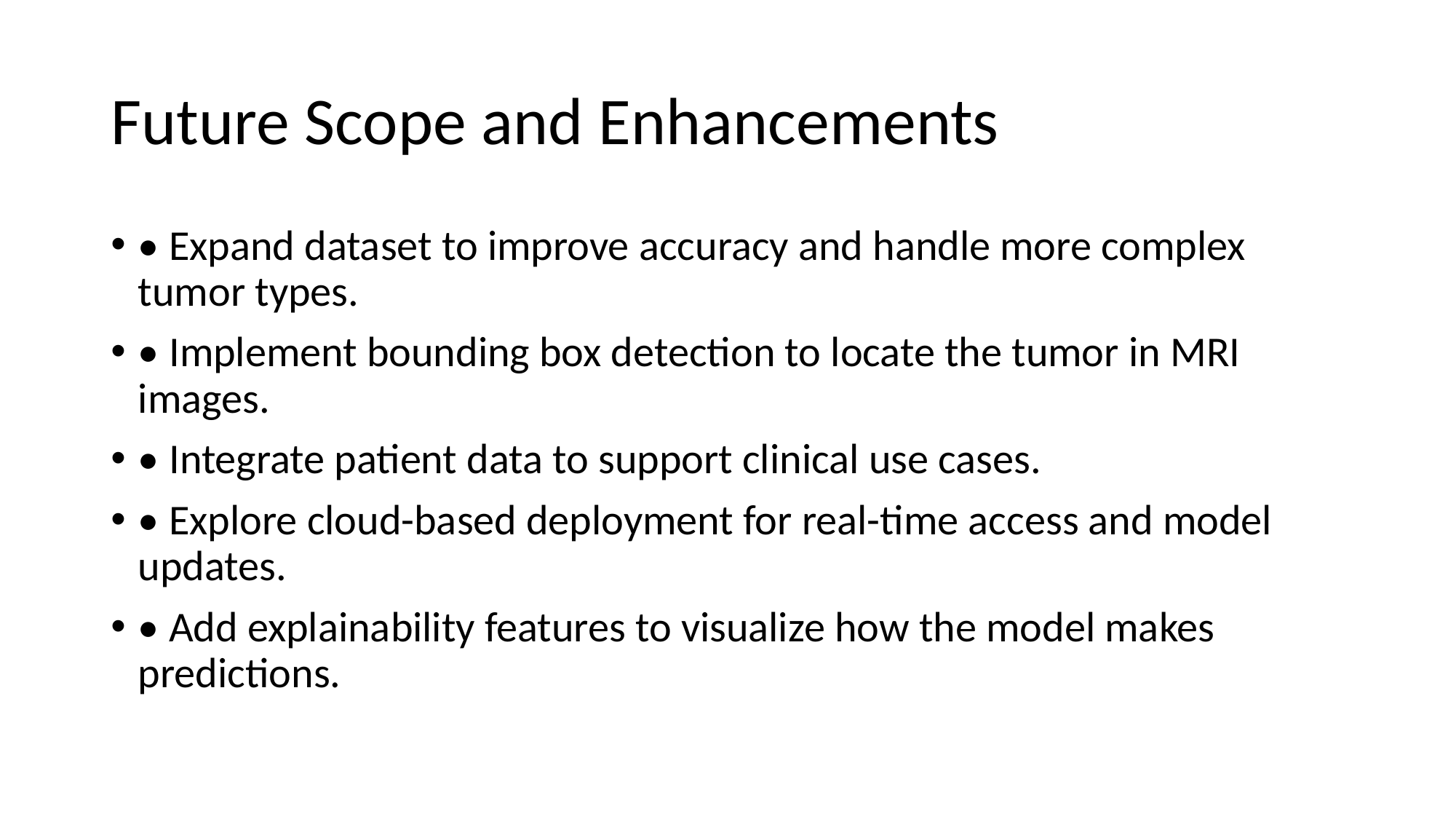

# Future Scope and Enhancements
• Expand dataset to improve accuracy and handle more complex tumor types.
• Implement bounding box detection to locate the tumor in MRI images.
• Integrate patient data to support clinical use cases.
• Explore cloud-based deployment for real-time access and model updates.
• Add explainability features to visualize how the model makes predictions.